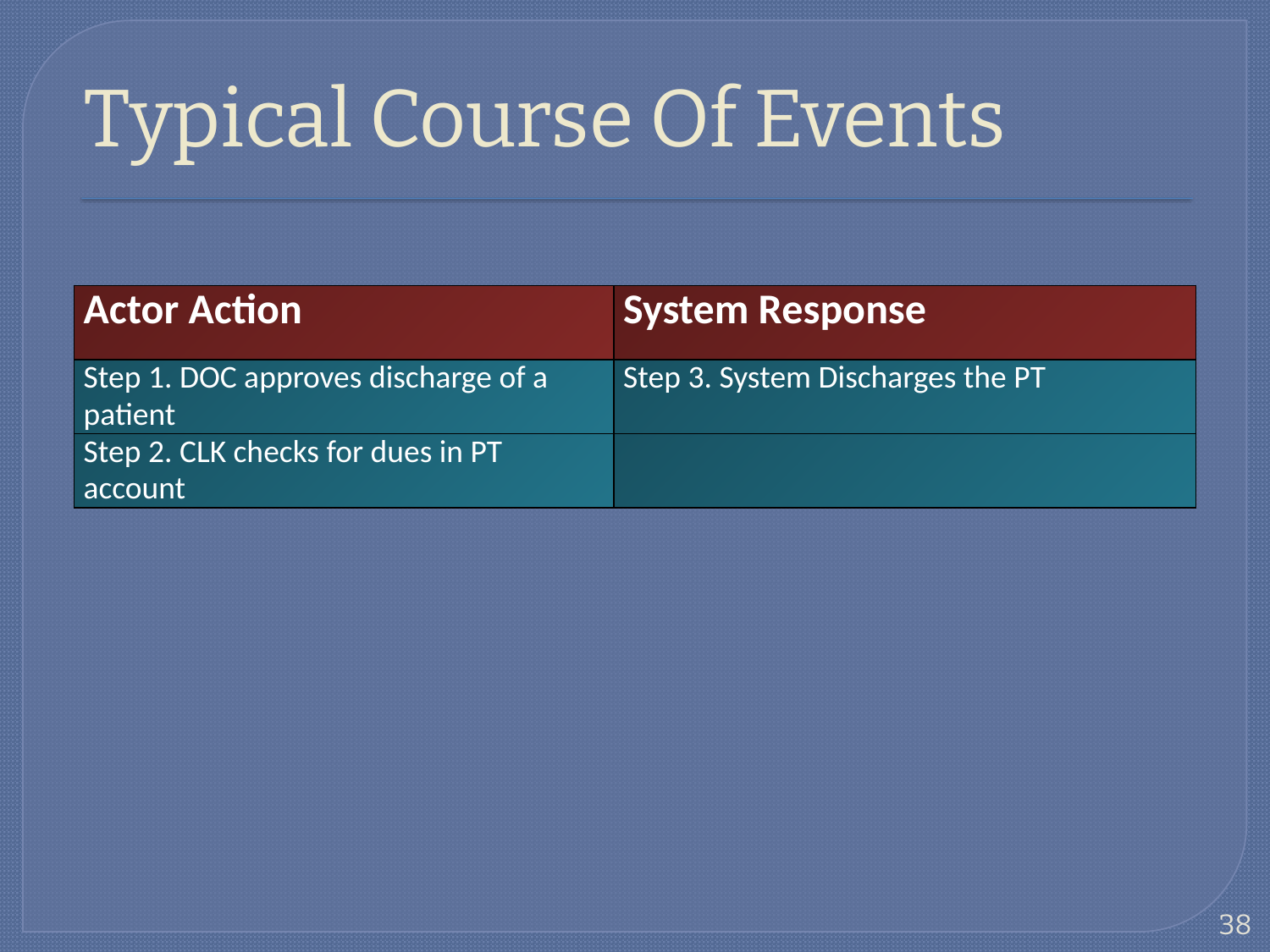

# Typical Course Of Events
| Actor Action | System Response |
| --- | --- |
| Step 1. DOC approves discharge of a patient | Step 3. System Discharges the PT |
| Step 2. CLK checks for dues in PT account |  |
38